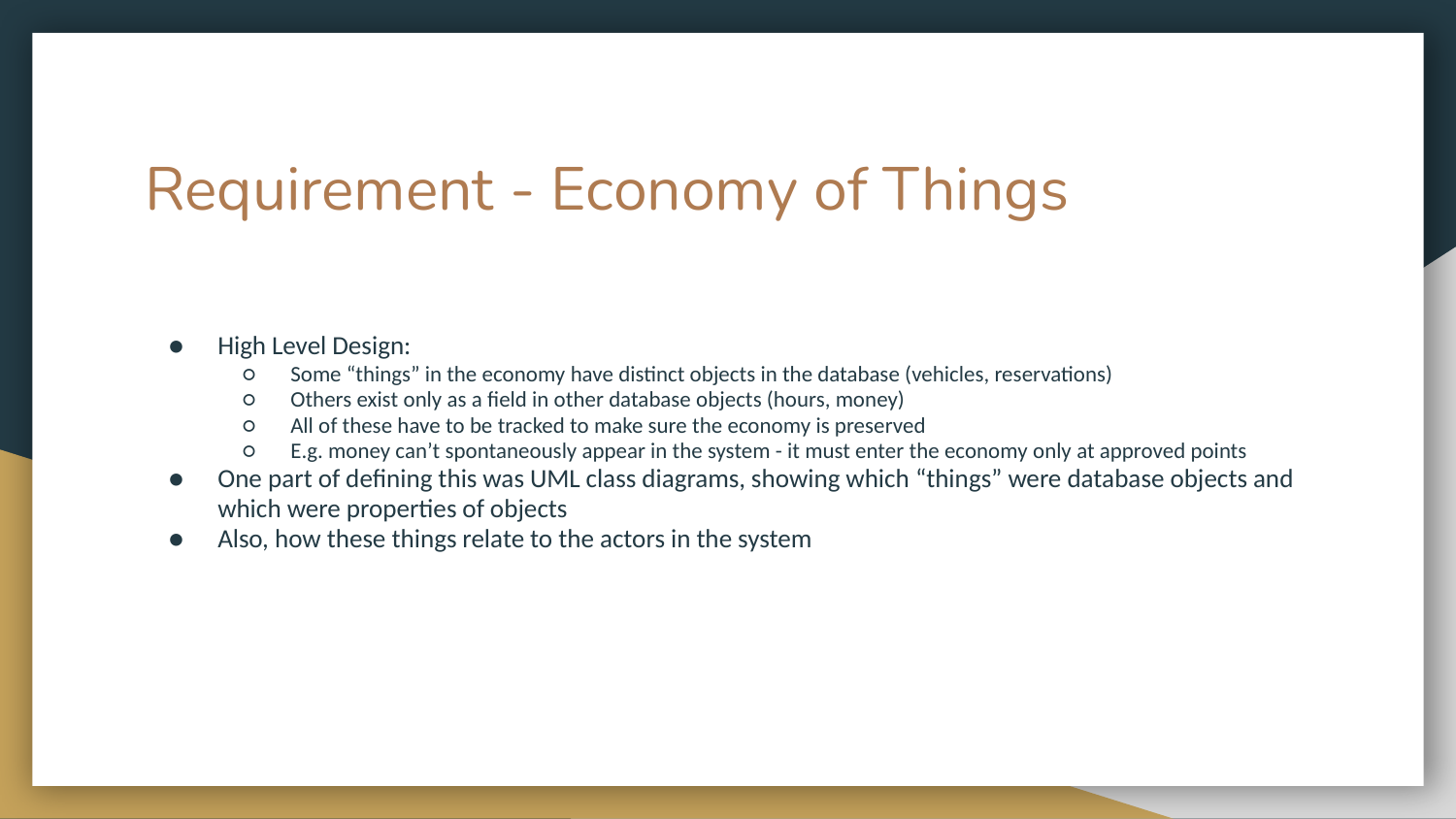

# Requirement - Economy of Things
High Level Design:
Some “things” in the economy have distinct objects in the database (vehicles, reservations)
Others exist only as a field in other database objects (hours, money)
All of these have to be tracked to make sure the economy is preserved
E.g. money can’t spontaneously appear in the system - it must enter the economy only at approved points
One part of defining this was UML class diagrams, showing which “things” were database objects and which were properties of objects
Also, how these things relate to the actors in the system